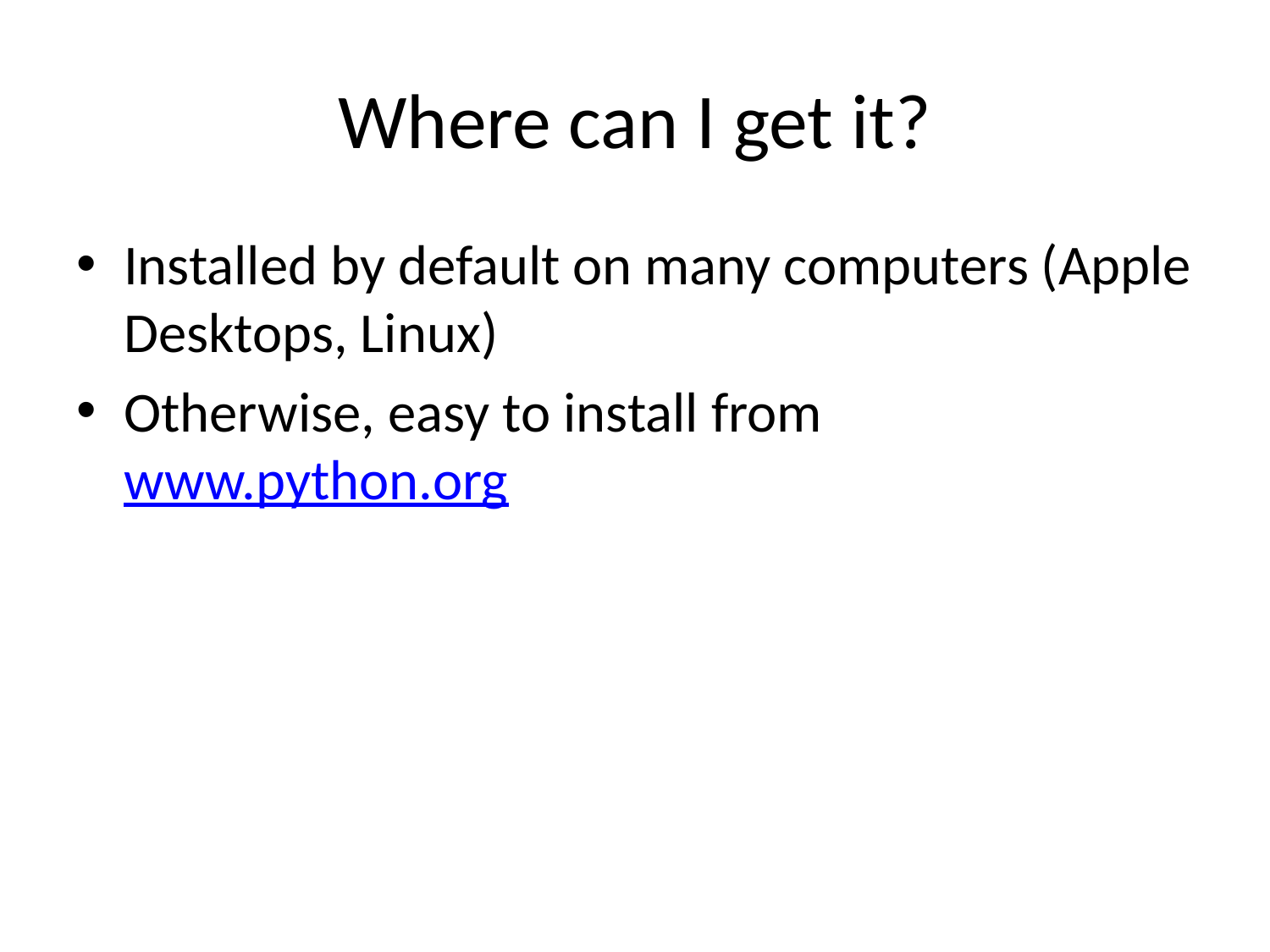

# Where can I get it?
Installed by default on many computers (Apple Desktops, Linux)
Otherwise, easy to install from www.python.org